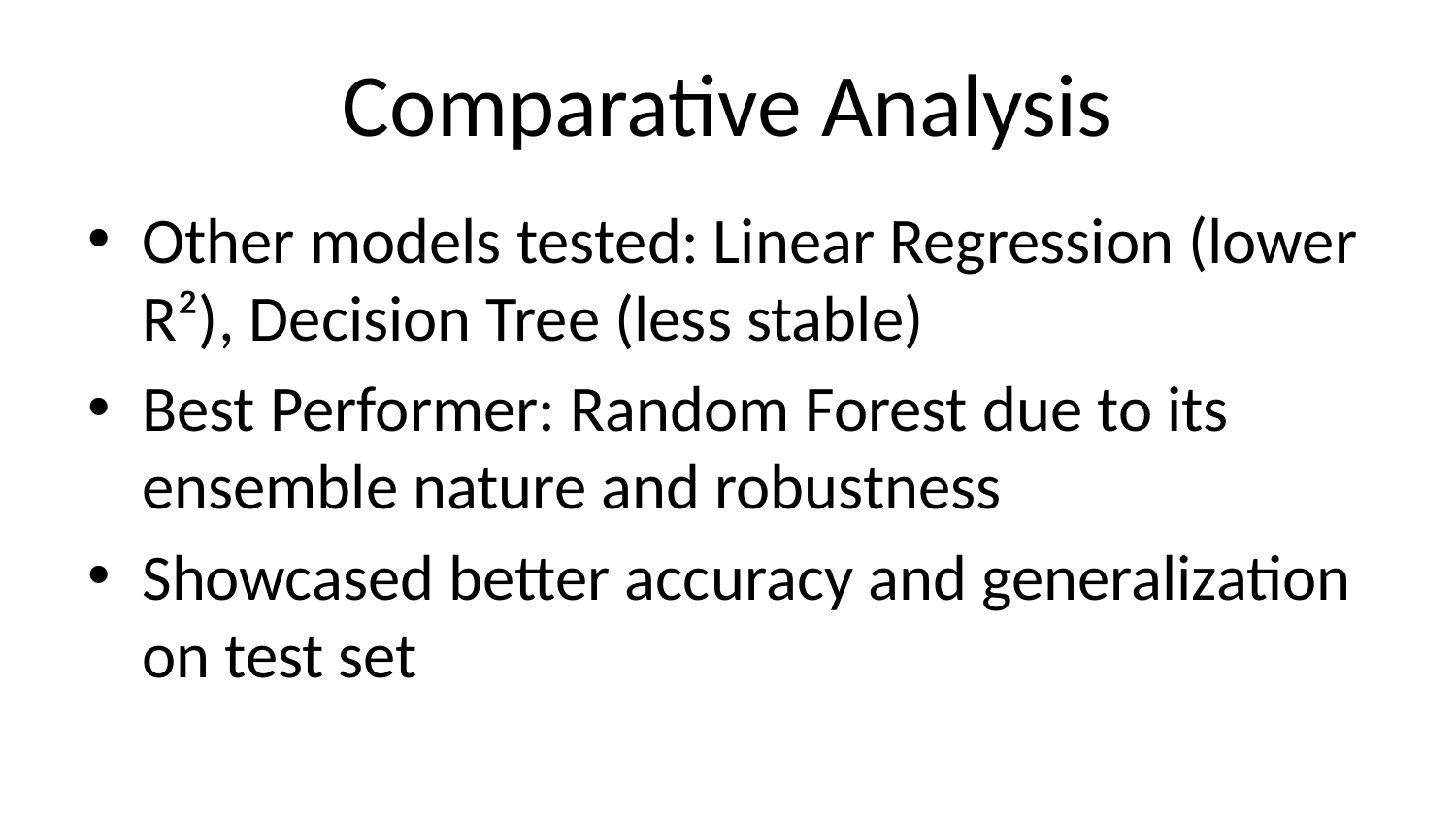

# Comparative Analysis
Other models tested: Linear Regression (lower R²), Decision Tree (less stable)
Best Performer: Random Forest due to its ensemble nature and robustness
Showcased better accuracy and generalization on test set